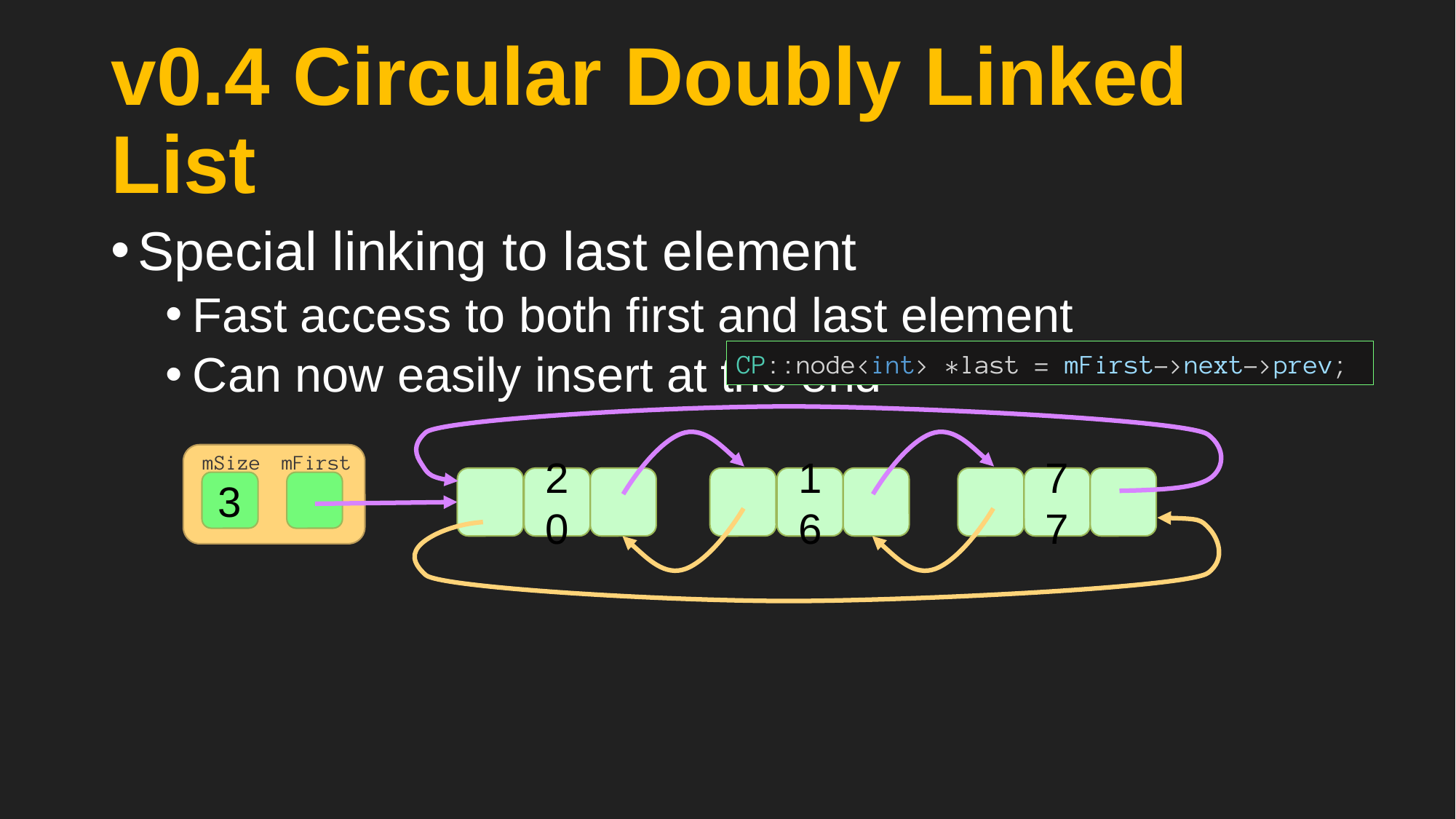

# v0.4 Circular Doubly Linked List
Special linking to last element
Fast access to both first and last element
Can now easily insert at the end

CP::node<int> *last = mFirst->next->prev;

mFirst
mSize

16

77

20

3